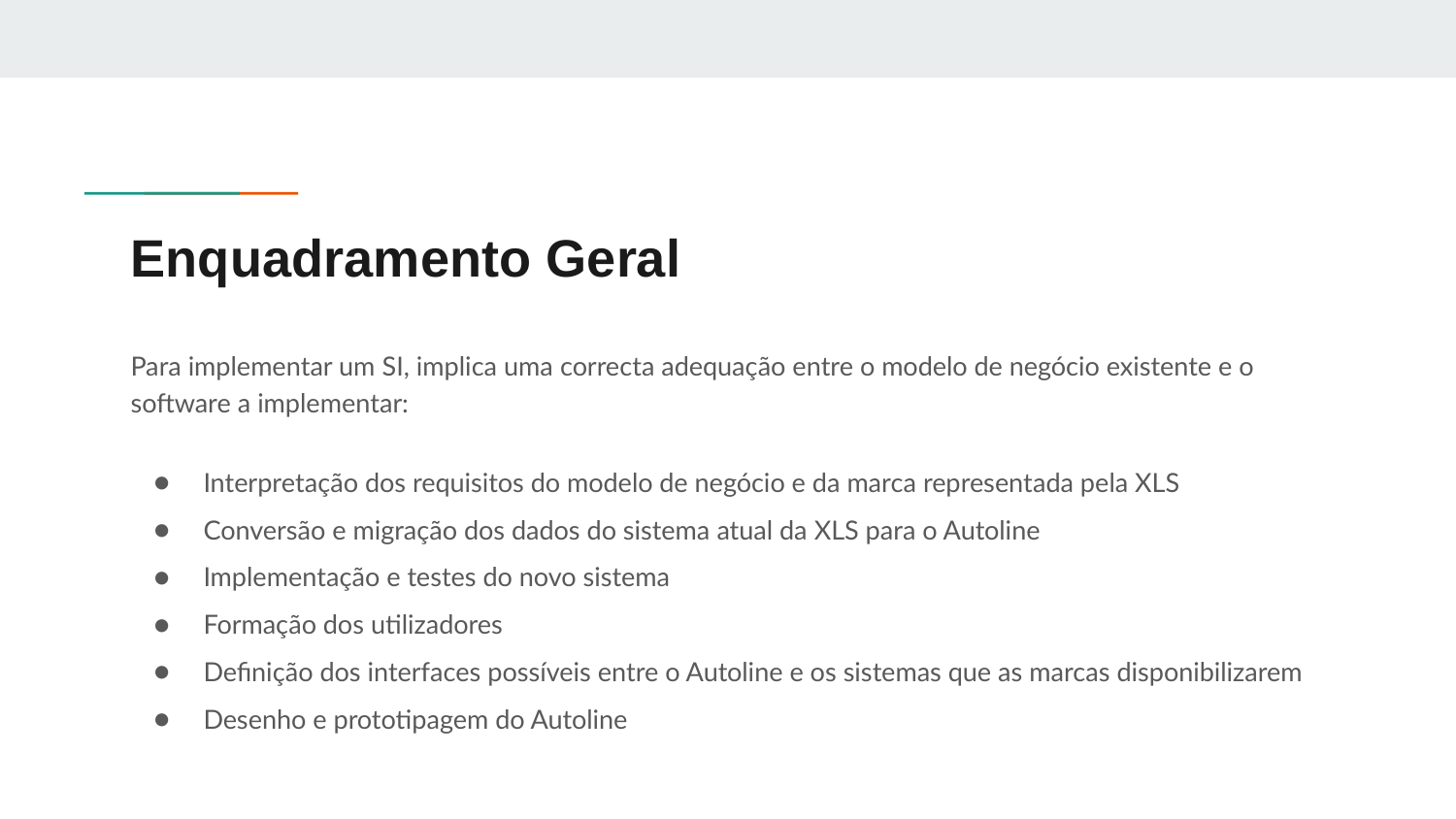

# Enquadramento Geral
Para implementar um SI, implica uma correcta adequação entre o modelo de negócio existente e o software a implementar:
Interpretação dos requisitos do modelo de negócio e da marca representada pela XLS
Conversão e migração dos dados do sistema atual da XLS para o Autoline
Implementação e testes do novo sistema
Formação dos utilizadores
Definição dos interfaces possíveis entre o Autoline e os sistemas que as marcas disponibilizarem
Desenho e prototipagem do Autoline